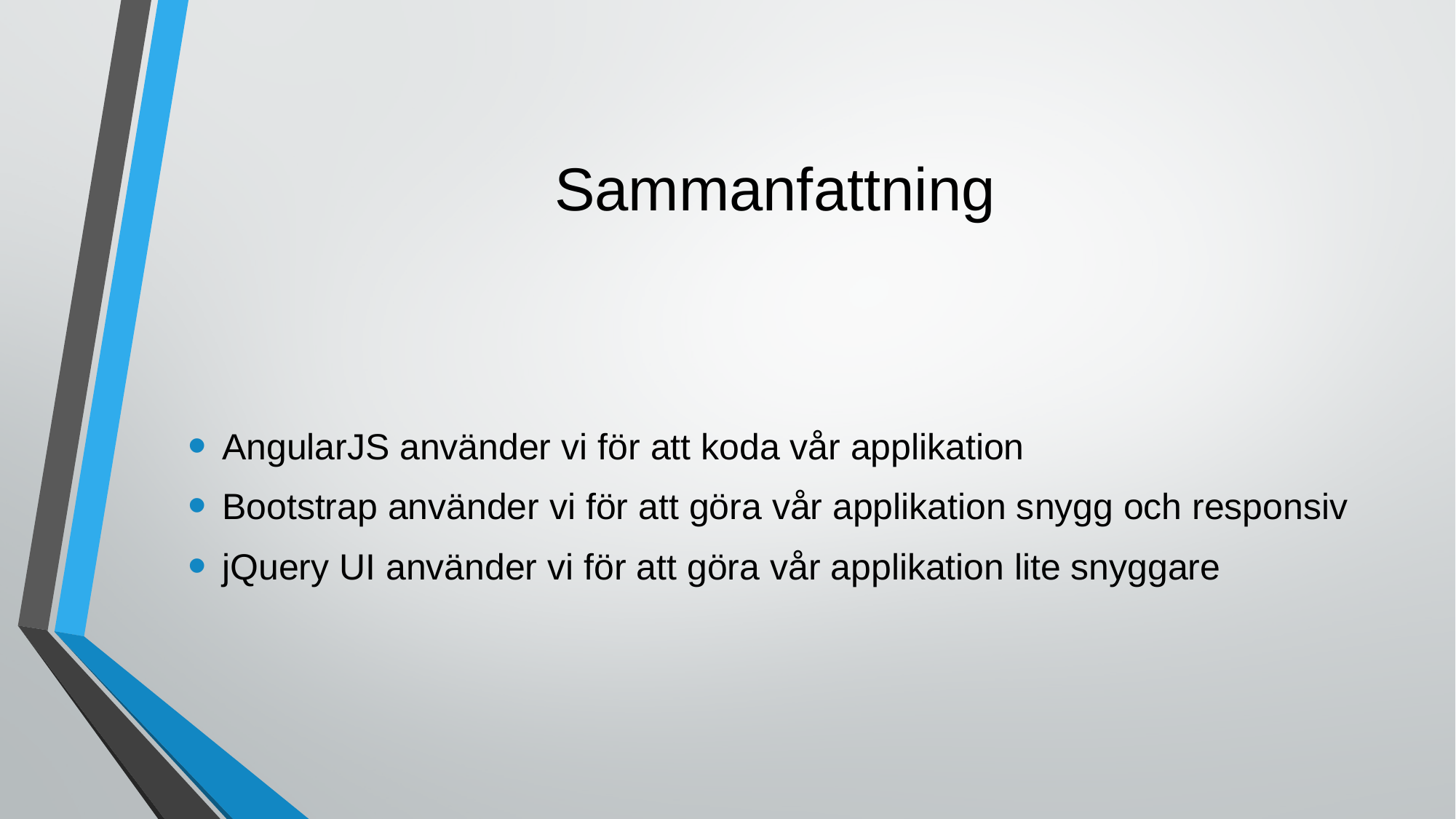

# Sammanfattning
AngularJS använder vi för att koda vår applikation
Bootstrap använder vi för att göra vår applikation snygg och responsiv
jQuery UI använder vi för att göra vår applikation lite snyggare